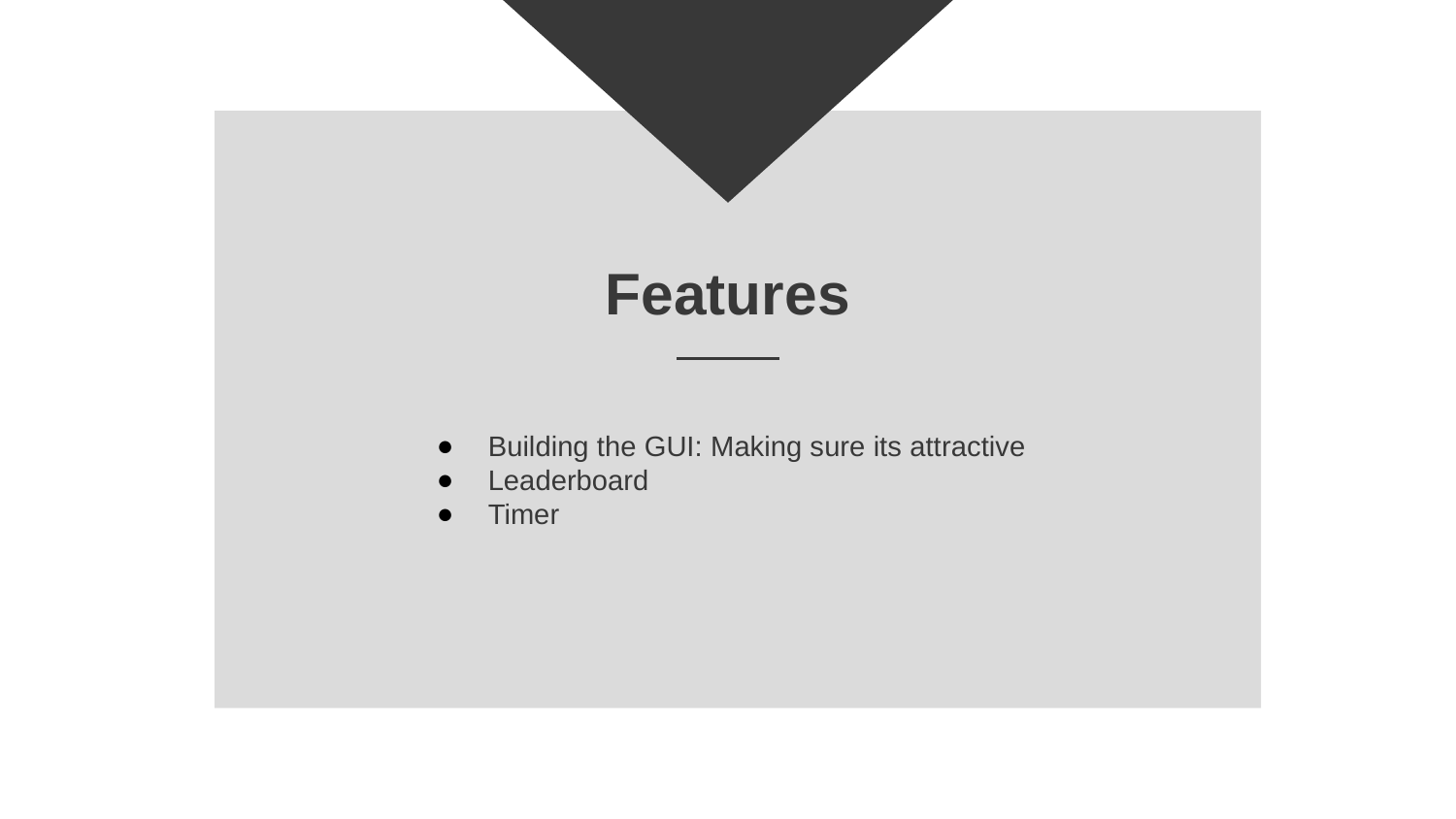

# Features

Building the GUI: Making sure its attractive
Leaderboard
Timer